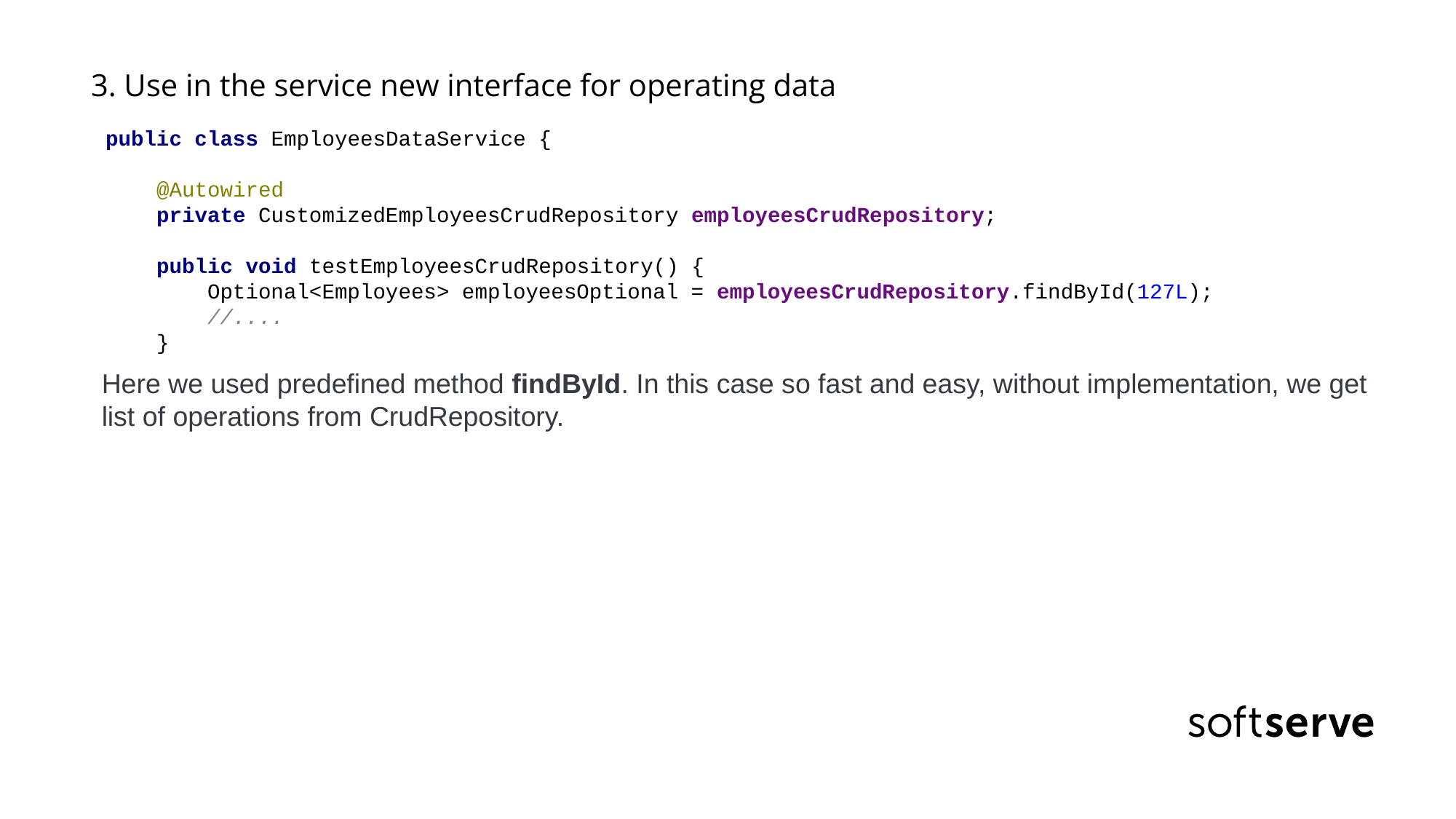

3. Use in the service new interface for operating data
public class EmployeesDataService {
    @Autowired
    private CustomizedEmployeesCrudRepository employeesCrudRepository;
    public void testEmployeesCrudRepository() {
        Optional<Employees> employeesOptional = employeesCrudRepository.findById(127L);
        //....
    }
Here we used predefined method findById. In this case so fast and easy, without implementation, we get list of operations from CrudRepository.